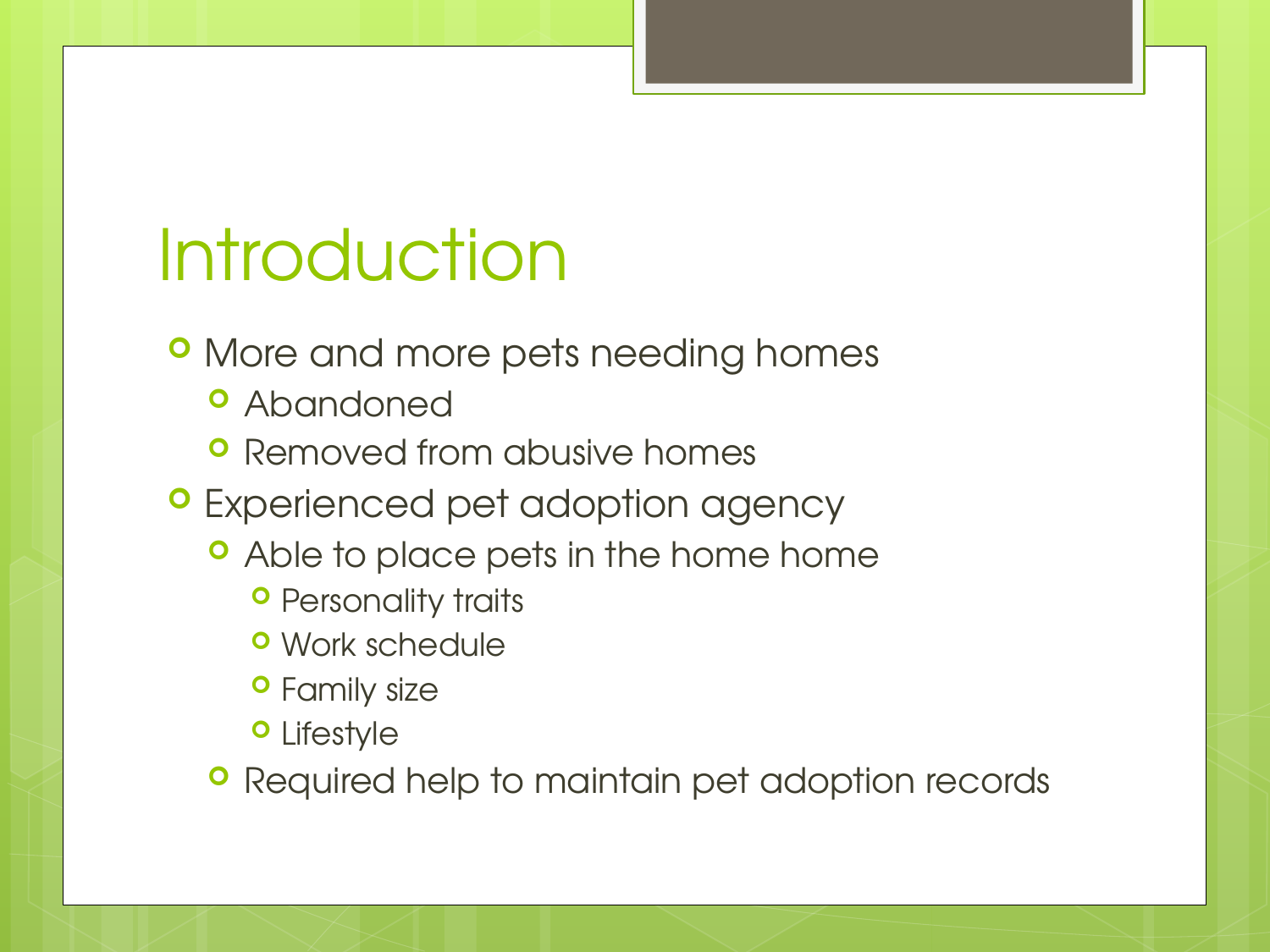

# Introduction
More and more pets needing homes
Abandoned
Removed from abusive homes
Experienced pet adoption agency
Able to place pets in the home home
Personality traits
Work schedule
Family size
Lifestyle
Required help to maintain pet adoption records